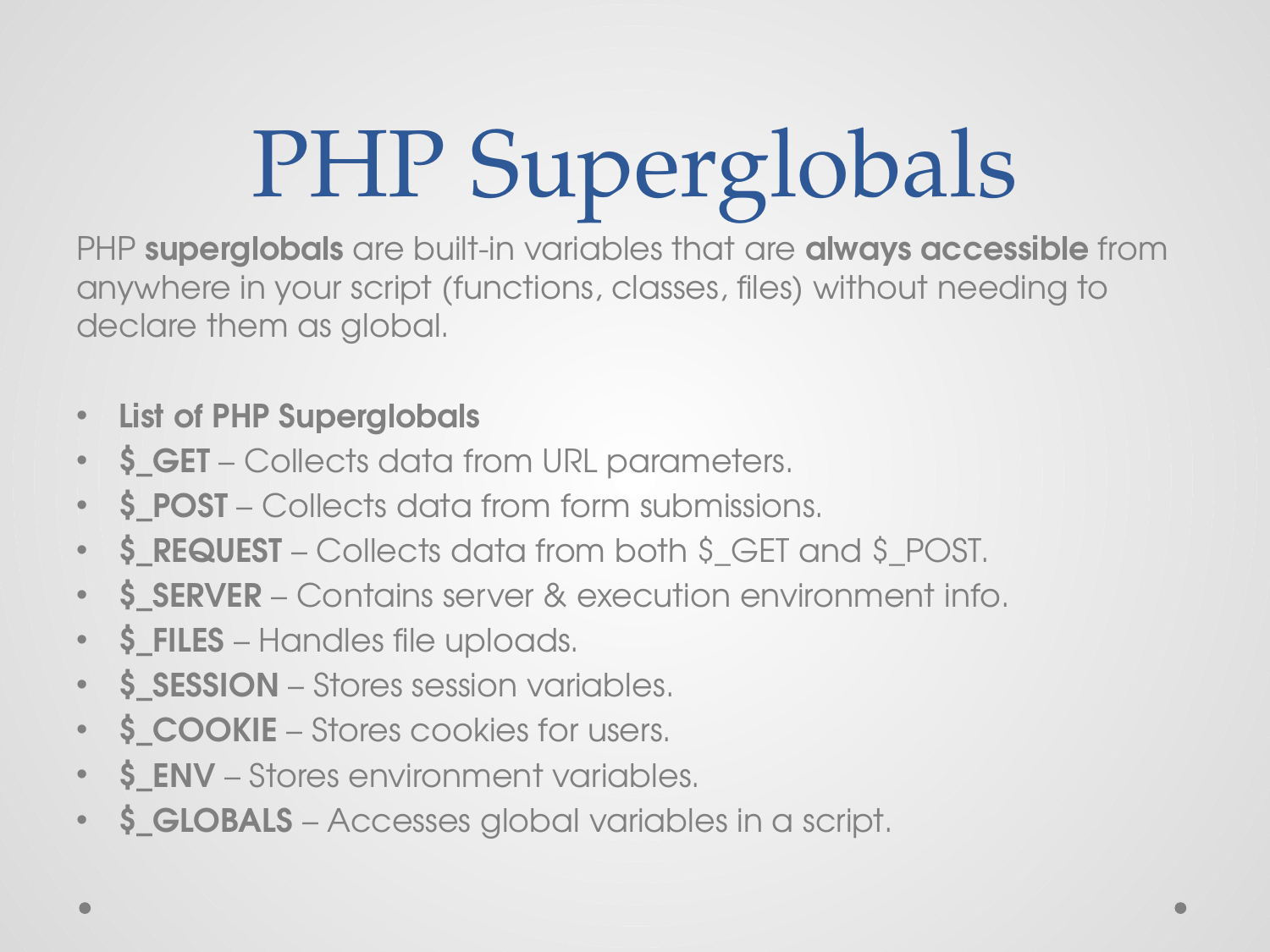

# PHP Superglobals
PHP superglobals are built-in variables that are always accessible from anywhere in your script (functions, classes, files) without needing to declare them as global.

List of PHP Superglobals
$_GET – Collects data from URL parameters.
$_POST – Collects data from form submissions.
$_REQUEST – Collects data from both $_GET and $_POST.
$_SERVER – Contains server & execution environment info.
$_FILES – Handles file uploads.
$_SESSION – Stores session variables.
$_COOKIE – Stores cookies for users.
$_ENV – Stores environment variables.
$_GLOBALS – Accesses global variables in a script.